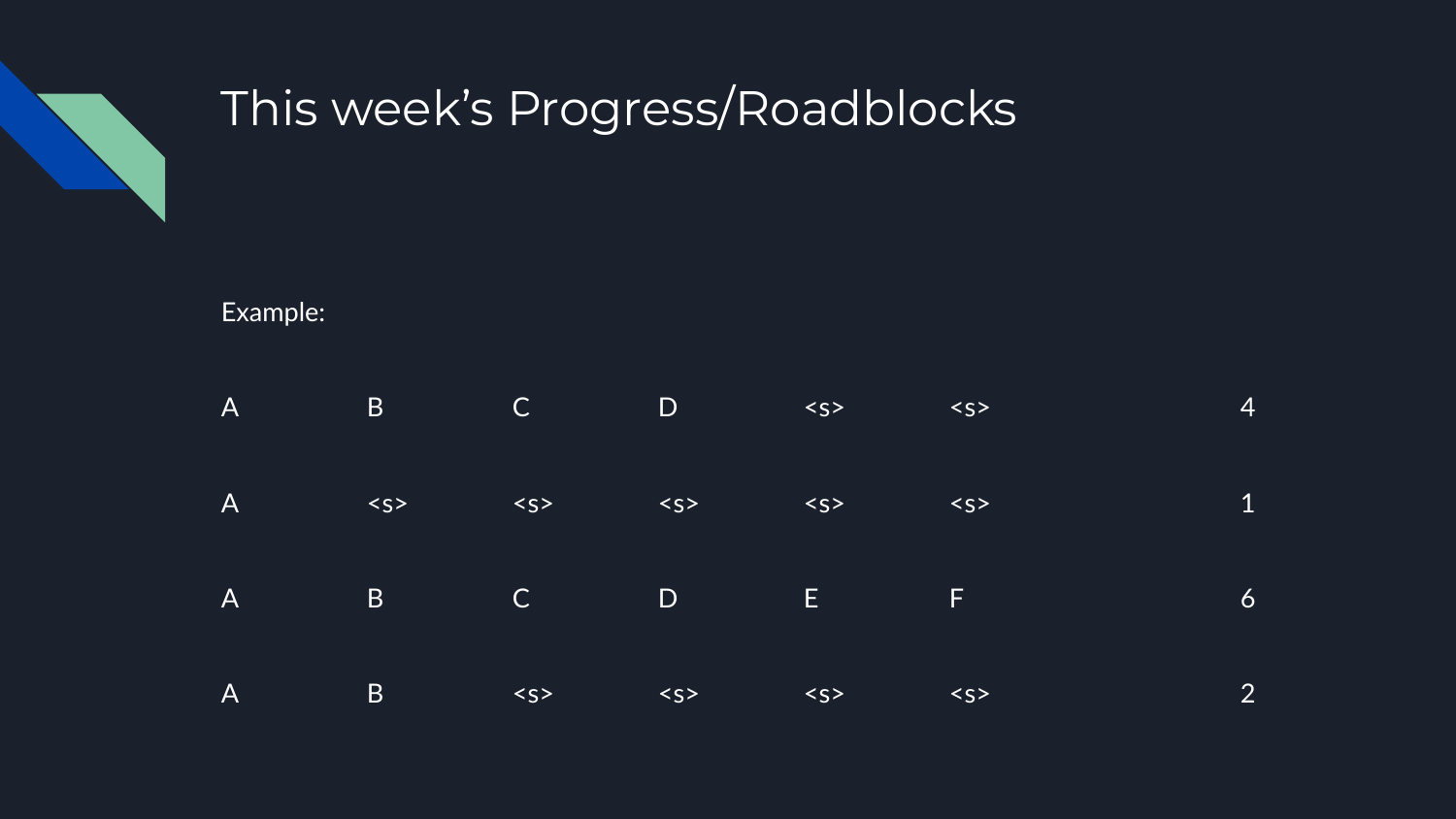

# This week’s Progress/Roadblocks
Example:
A	B	C	D	<s>	<s>		4
A	<s>	<s>	<s>	<s>	<s>		1
A	B	C	D	E	F		6
A	B	<s>	<s>	<s>	<s>		2